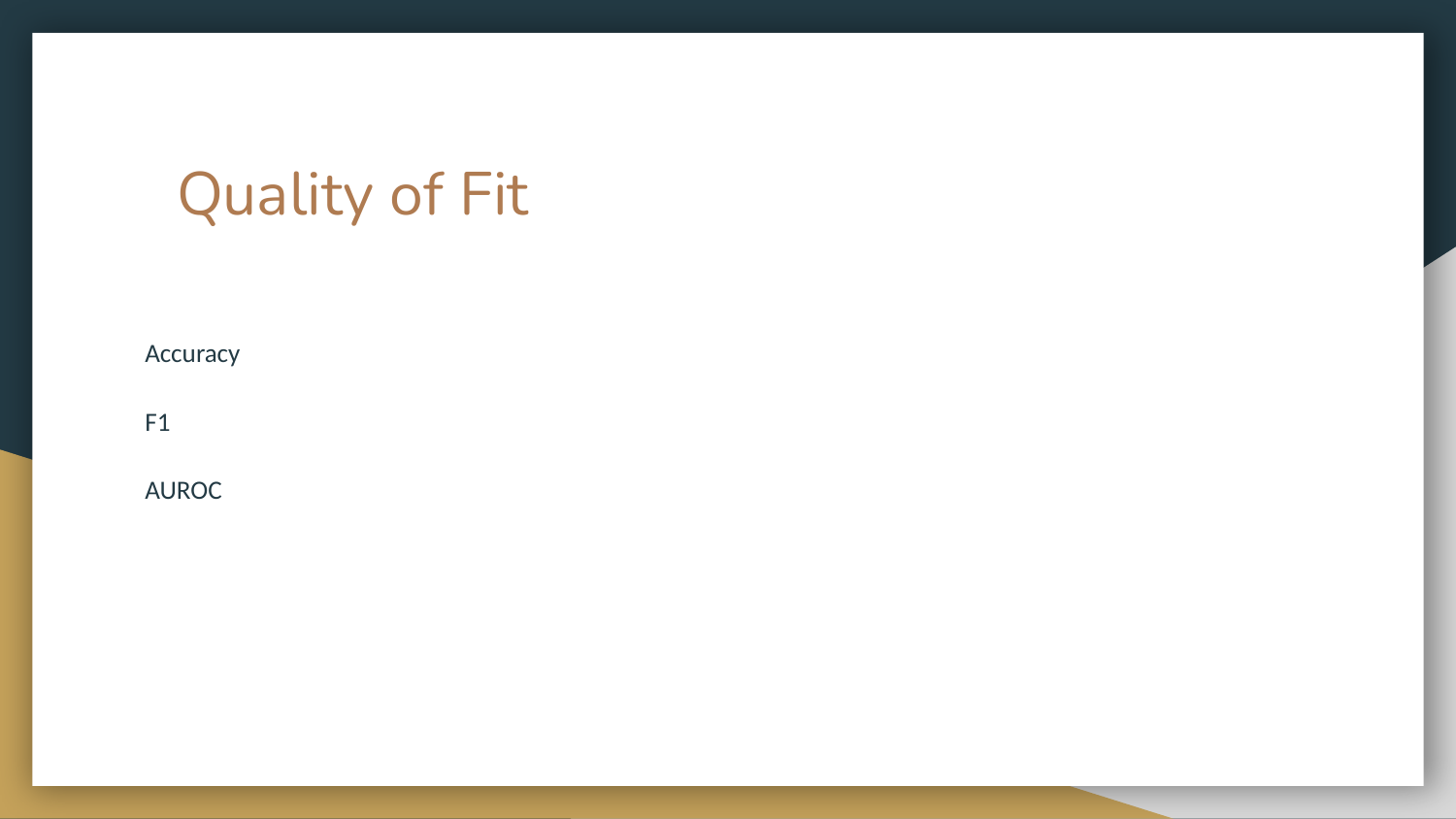

# Quality of Fit
Accuracy
F1
AUROC